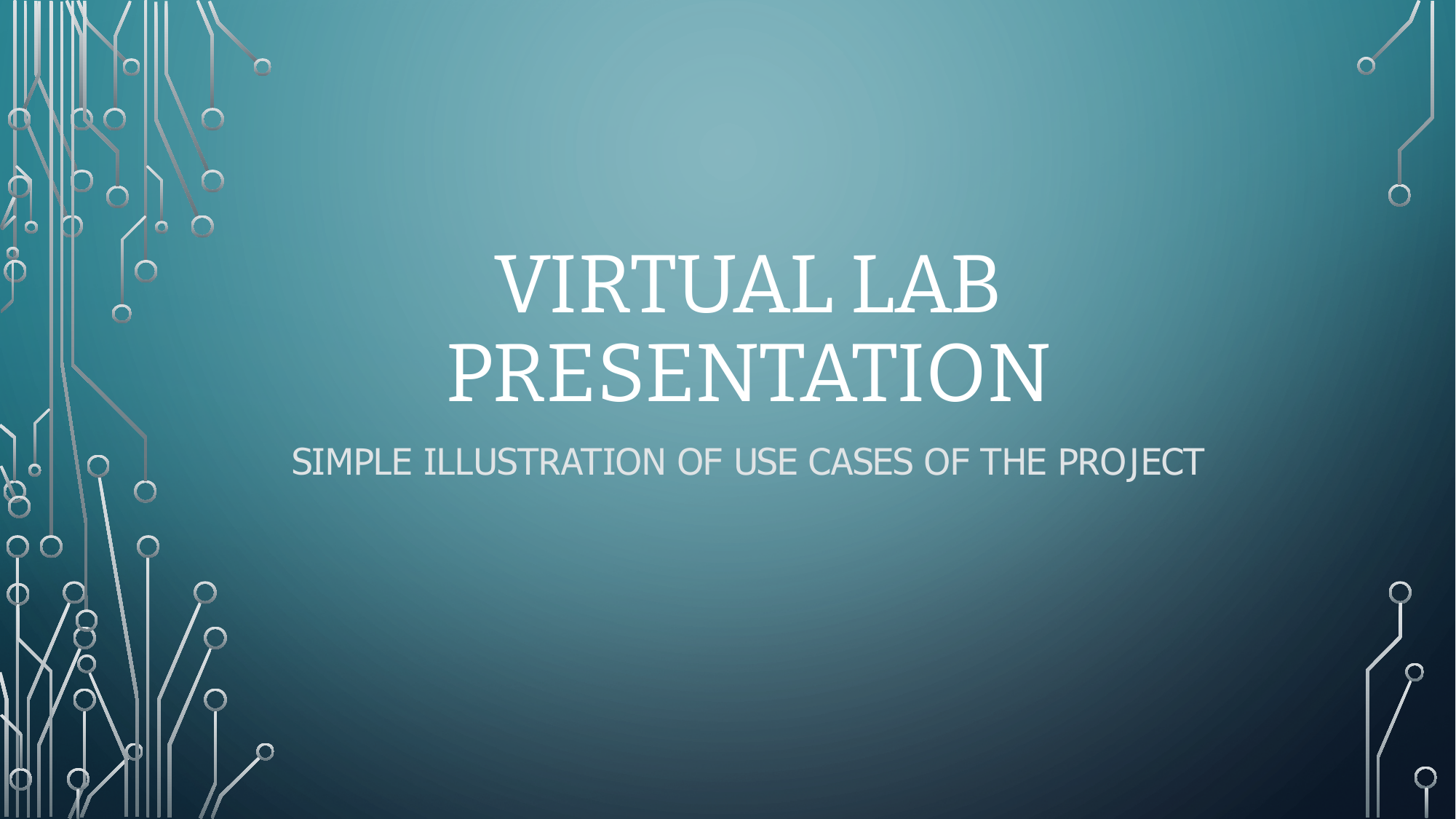

# Virtual Lab presentation
Simple illustration of use cases of the project